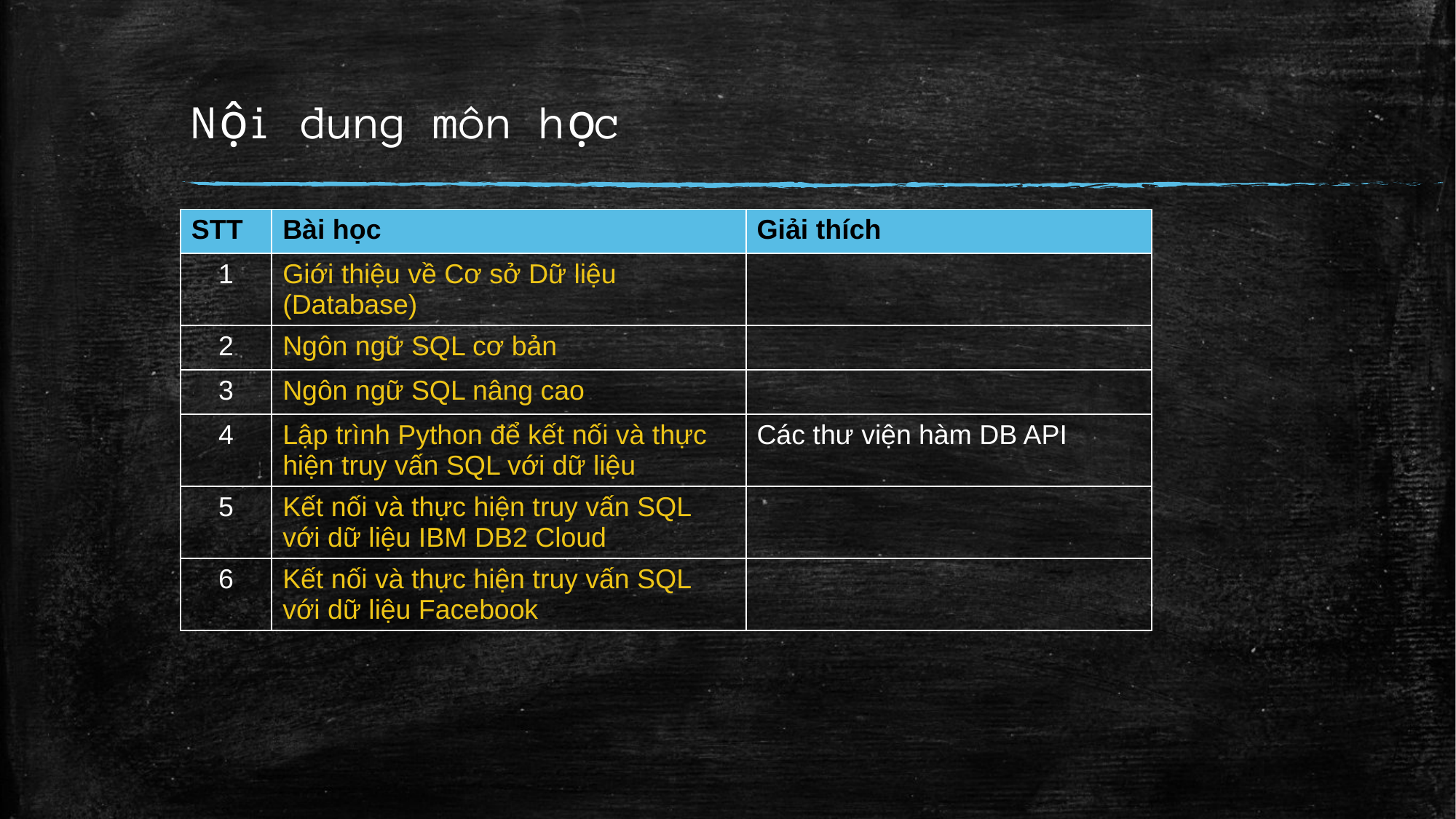

# Nội dung môn học
| STT | Bài học | Giải thích |
| --- | --- | --- |
| 1 | Giới thiệu về Cơ sở Dữ liệu (Database) |  |
| 2 | Ngôn ngữ SQL cơ bản |  |
| 3 | Ngôn ngữ SQL nâng cao |  |
| 4 | Lập trình Python để kết nối và thực hiện truy vấn SQL với dữ liệu | Các thư viện hàm DB API |
| 5 | Kết nối và thực hiện truy vấn SQL với dữ liệu IBM DB2 Cloud |  |
| 6 | Kết nối và thực hiện truy vấn SQL với dữ liệu Facebook |  |